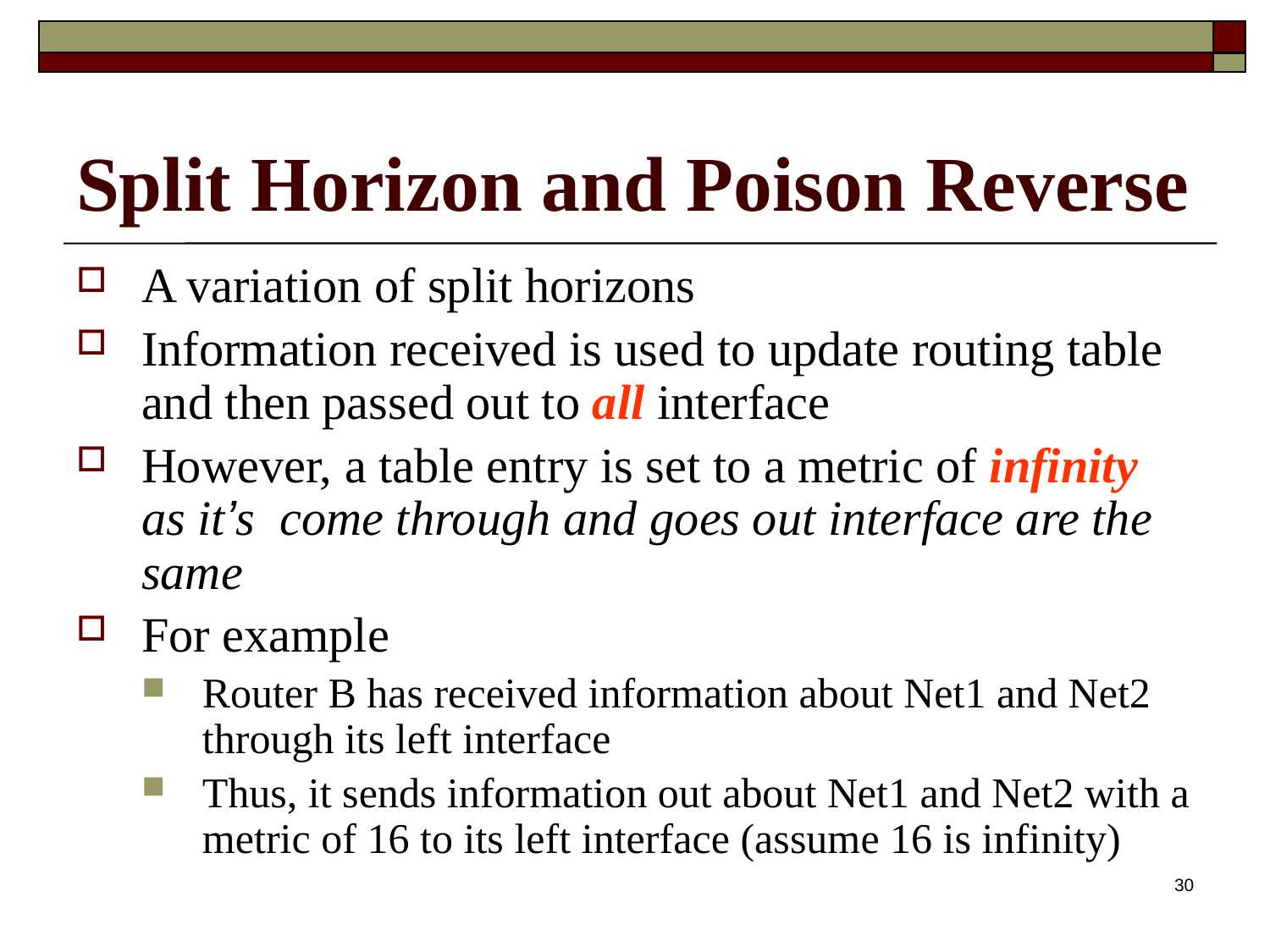

# Split Horizon and Poison Reverse
A variation of split horizons
Information received is used to update routing table and then passed out to all interface
However, a table entry is set to a metric of infinity as it’s  come through and goes out interface are the same
For example
Router B has received information about Net1 and Net2 through its left interface
Thus, it sends information out about Net1 and Net2 with a metric of 16 to its left interface (assume 16 is infinity)
30